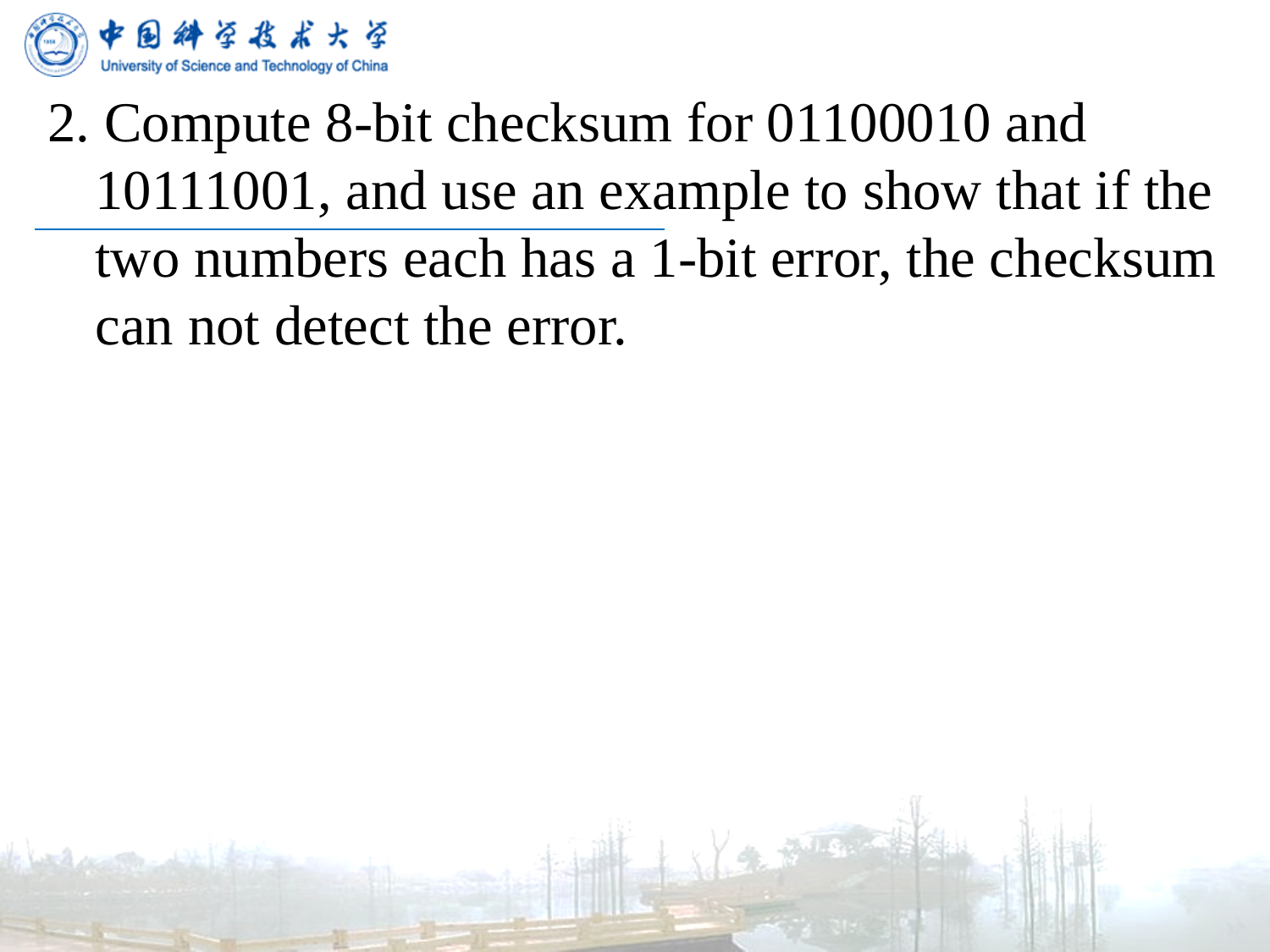

2. Compute 8-bit checksum for 01100010 and 10111001, and use an example to show that if the two numbers each has a 1-bit error, the checksum can not detect the error.